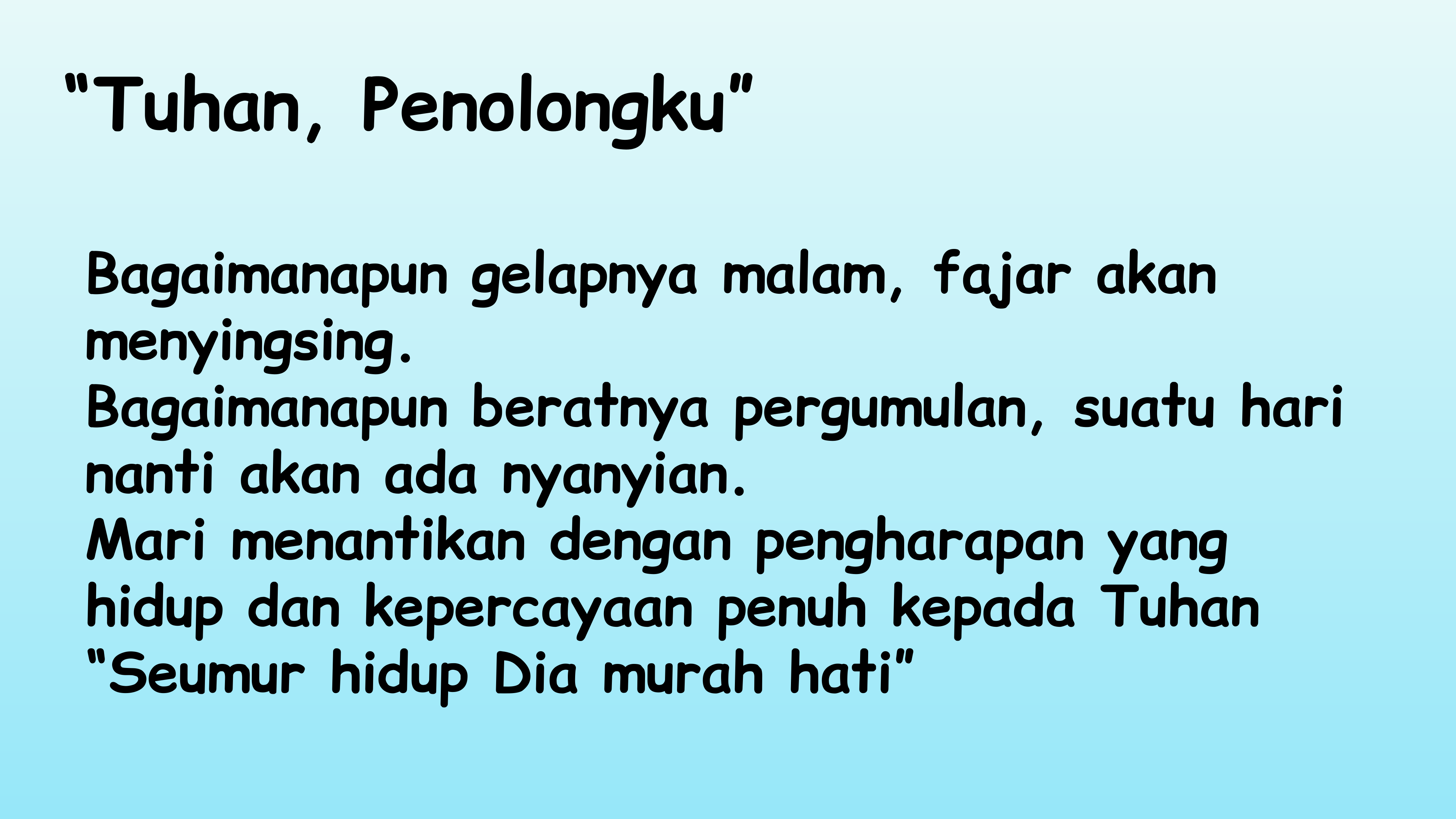

“Tuhan, Penolongku”
Bagaimanapun gelapnya malam, fajar akan menyingsing.
Bagaimanapun beratnya pergumulan, suatu hari nanti akan ada nyanyian.
Mari menantikan dengan pengharapan yang hidup dan kepercayaan penuh kepada Tuhan “Seumur hidup Dia murah hati”